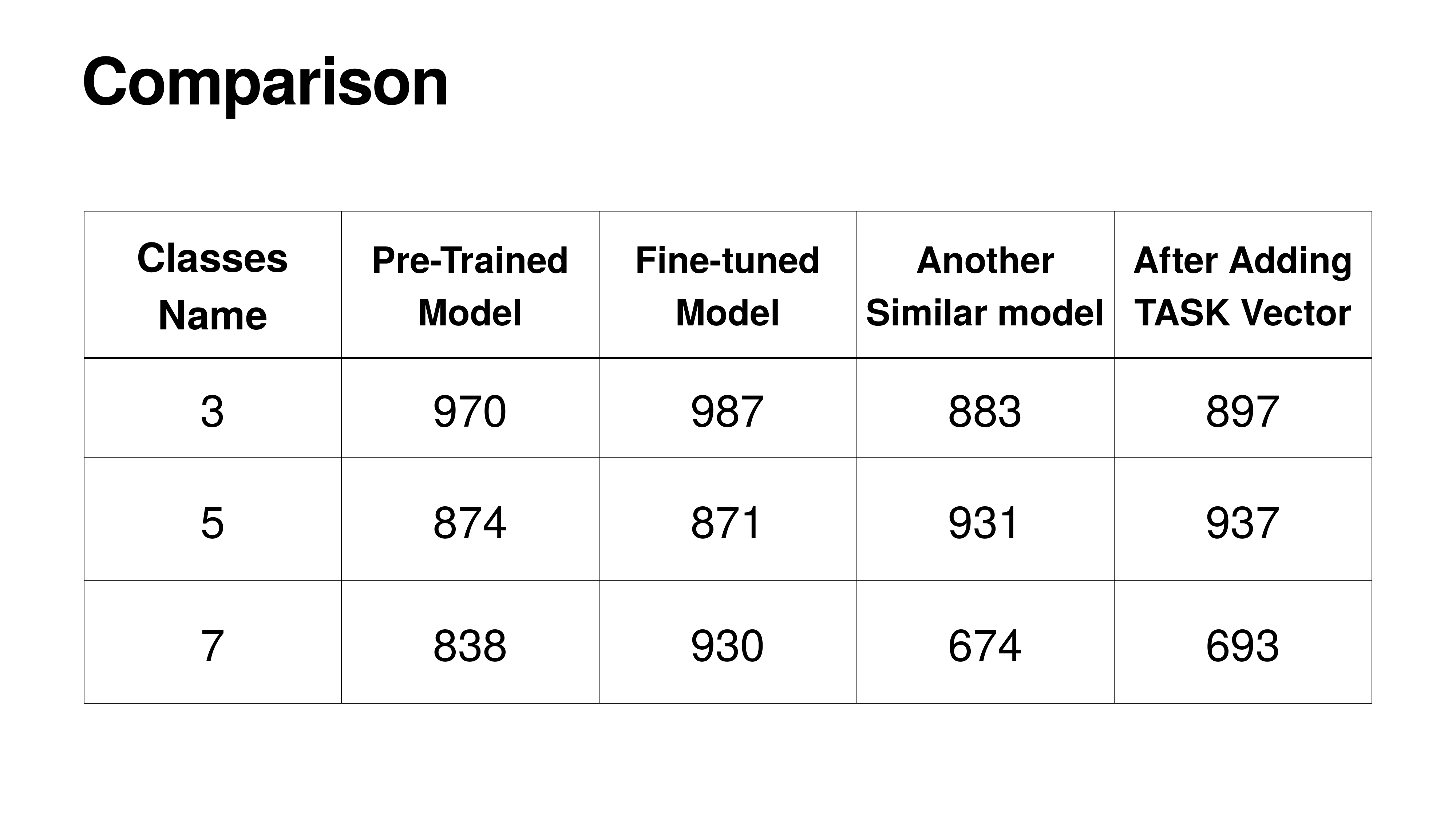

29
# Comparison
| Classes Name | Pre-Trained Model | Fine-tuned Model | Another Similar model | After Adding TASK Vector |
| --- | --- | --- | --- | --- |
| 3 | 970 | 987 | 883 | 897 |
| 5 | 874 | 871 | 931 | 937 |
| 7 | 838 | 930 | 674 | 693 |